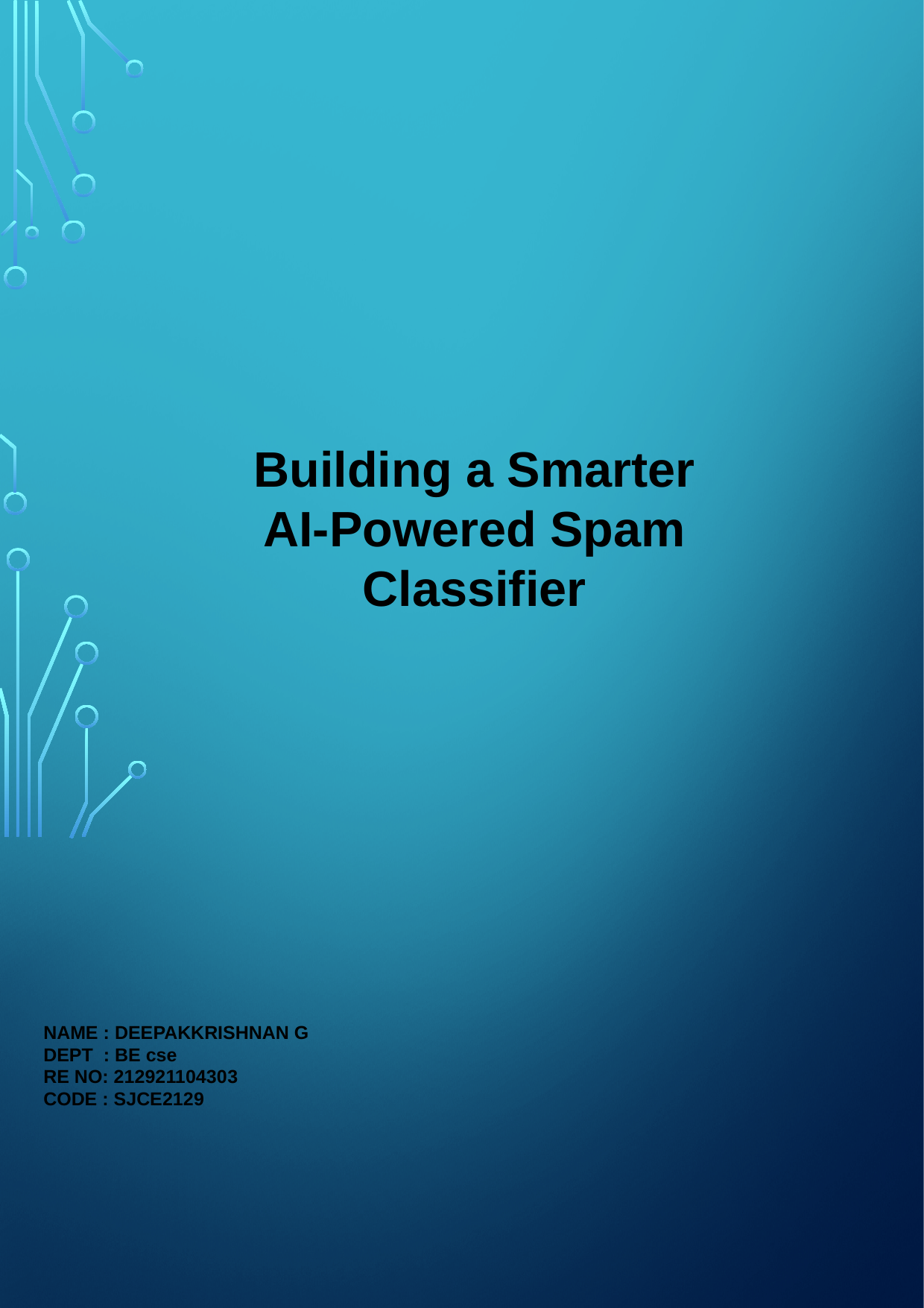

Building a Smarter AI-Powered Spam Classifier
NAME : DEEPAKKRISHNAN G
DEPT  : BE cse
RE NO: 212921104303
CODE : SJCE2129